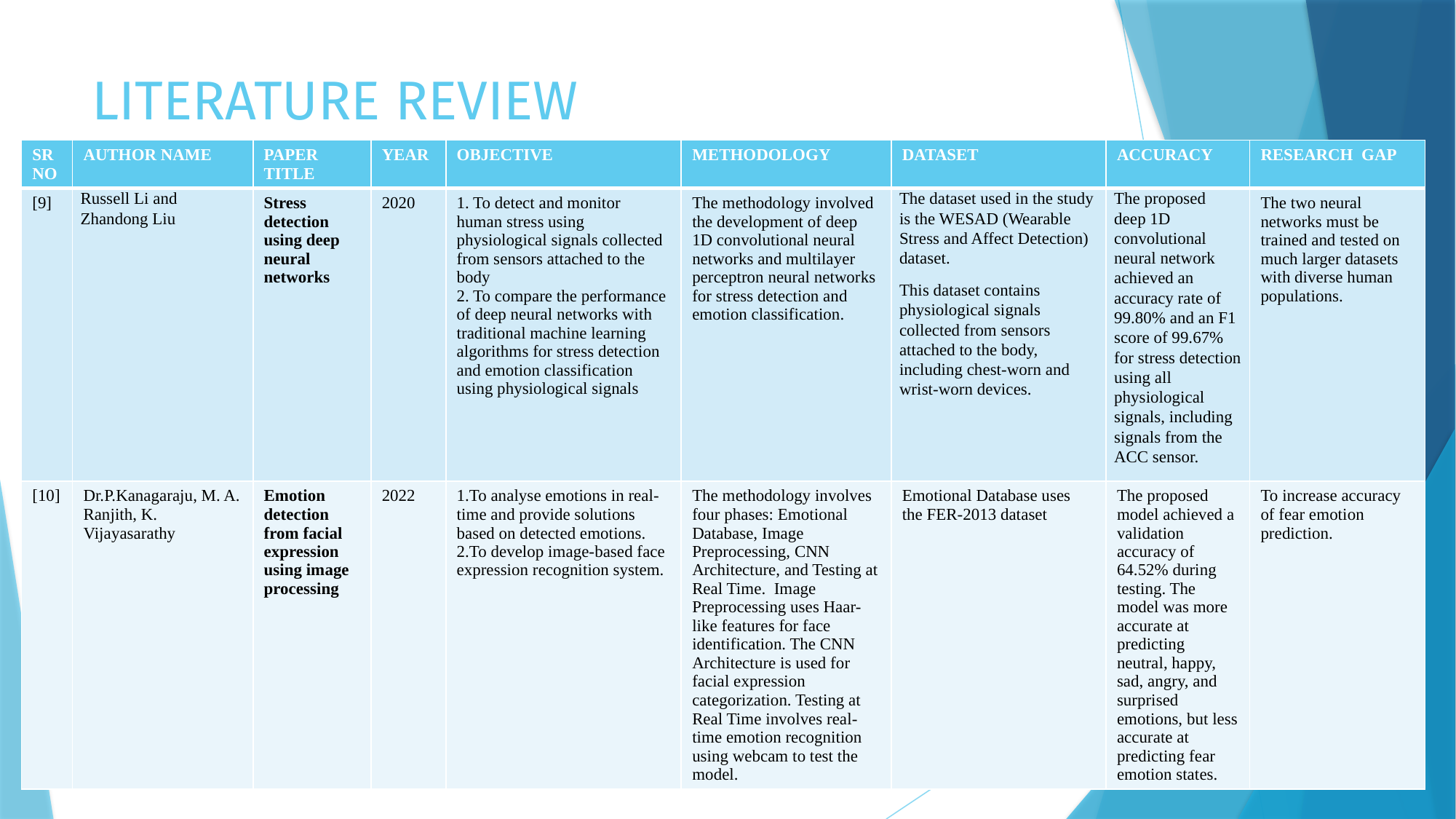

# LITERATURE REVIEW
| SR NO | AUTHOR NAME | PAPER TITLE | YEAR | OBJECTIVE | METHODOLOGY | DATASET | ACCURACY | RESEARCH GAP |
| --- | --- | --- | --- | --- | --- | --- | --- | --- |
| [9] | Russell Li and Zhandong Liu | Stress detection using deep neural networks | 2020 | 1. To detect and monitor human stress using physiological signals collected from sensors attached to the body 2. To compare the performance of deep neural networks with traditional machine learning algorithms for stress detection and emotion classification using physiological signals | The methodology involved the development of deep 1D convolutional neural networks and multilayer perceptron neural networks for stress detection and emotion classification. | The dataset used in the study is the WESAD (Wearable Stress and Affect Detection) dataset. This dataset contains physiological signals collected from sensors attached to the body, including chest-worn and wrist-worn devices. | The proposed deep 1D convolutional neural network achieved an accuracy rate of 99.80% and an F1 score of 99.67% for stress detection using all physiological signals, including signals from the ACC sensor. | The two neural networks must be trained and tested on much larger datasets with diverse human populations. |
| [10] | Dr.P.Kanagaraju, M. A. Ranjith, K. Vijayasarathy | Emotion detection from facial expression using image processing | 2022 | 1.To analyse emotions in real-time and provide solutions based on detected emotions. 2.To develop image-based face expression recognition system. | The methodology involves four phases: Emotional Database, Image Preprocessing, CNN Architecture, and Testing at Real Time.  Image Preprocessing uses Haar-like features for face identification. The CNN Architecture is used for facial expression categorization. Testing at Real Time involves real-time emotion recognition using webcam to test the model. | Emotional Database uses the FER-2013 dataset | The proposed model achieved a validation accuracy of 64.52% during testing. The model was more accurate at predicting neutral, happy, sad, angry, and surprised emotions, but less accurate at predicting fear emotion states. | To increase accuracy of fear emotion prediction. |